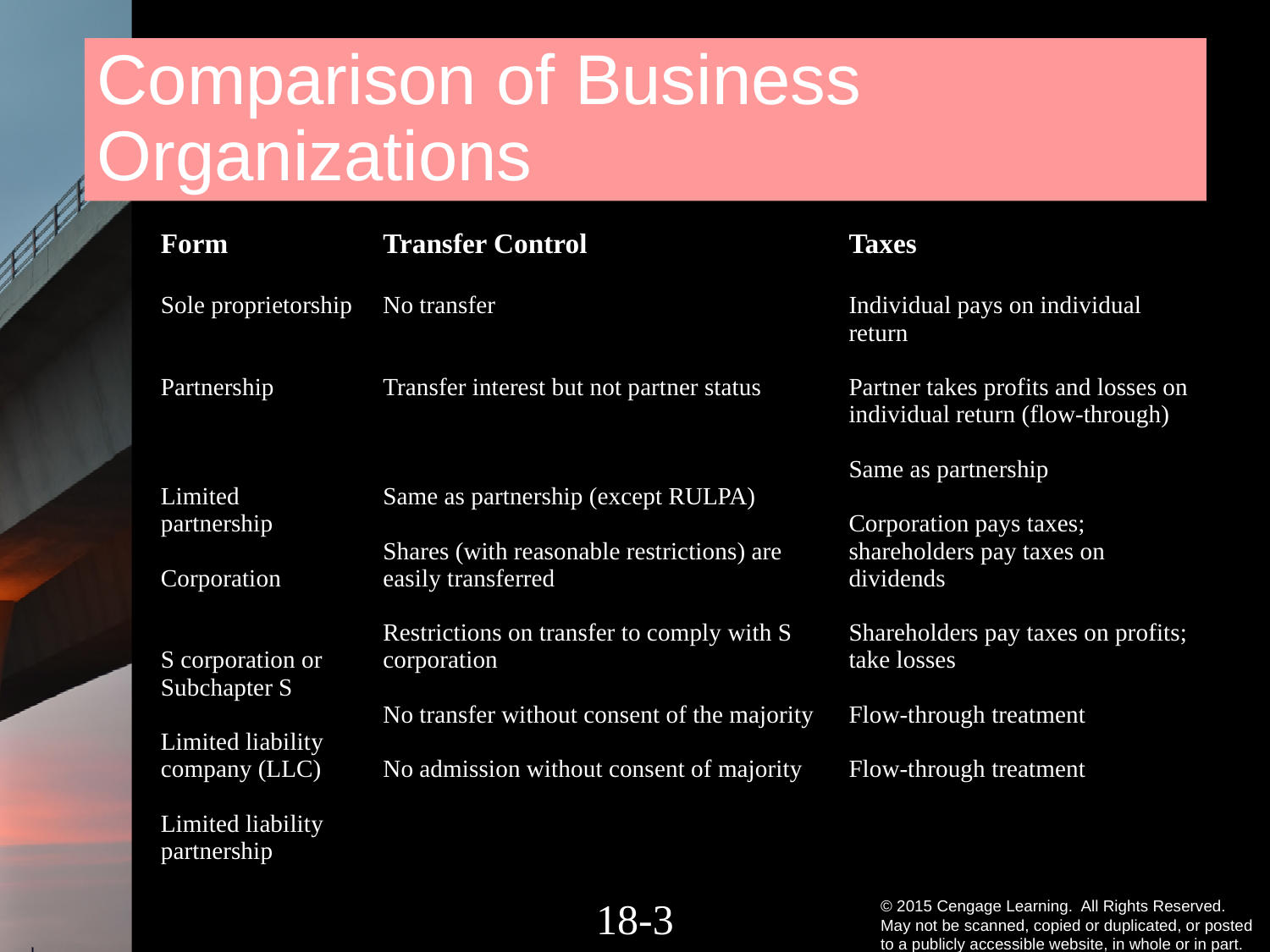

# Comparison of Business Organizations
| Form | Transfer Control | Taxes |
| --- | --- | --- |
| Sole proprietorship Partnership Limited partnership Corporation S corporation or Subchapter S Limited liability company (LLC) Limited liability partnership | No transfer Transfer interest but not partner status Same as partnership (except RULPA) Shares (with reasonable restrictions) are easily transferred Restrictions on transfer to comply with S corporation No transfer without consent of the majority No admission without consent of majority | Individual pays on individual return Partner takes profits and losses on individual return (flow-through) Same as partnership Corporation pays taxes; shareholders pay taxes on dividends Shareholders pay taxes on profits; take losses Flow-through treatment Flow-through treatment |
18-3